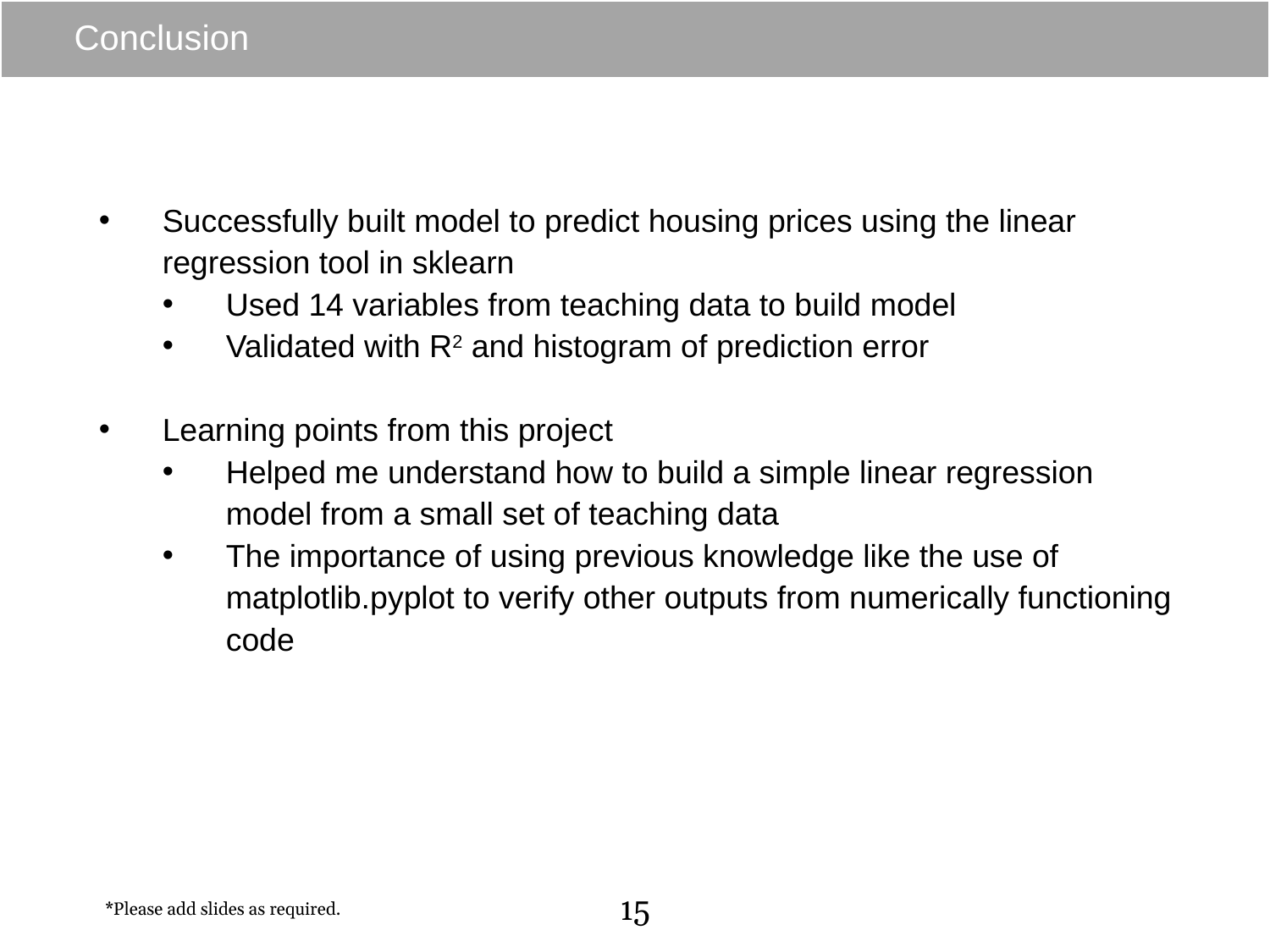

# Conclusion
Successfully built model to predict housing prices using the linear regression tool in sklearn
Used 14 variables from teaching data to build model
Validated with R2 and histogram of prediction error

Learning points from this project
Helped me understand how to build a simple linear regression model from a small set of teaching data
The importance of using previous knowledge like the use of matplotlib.pyplot to verify other outputs from numerically functioning code
15
*Please add slides as required.